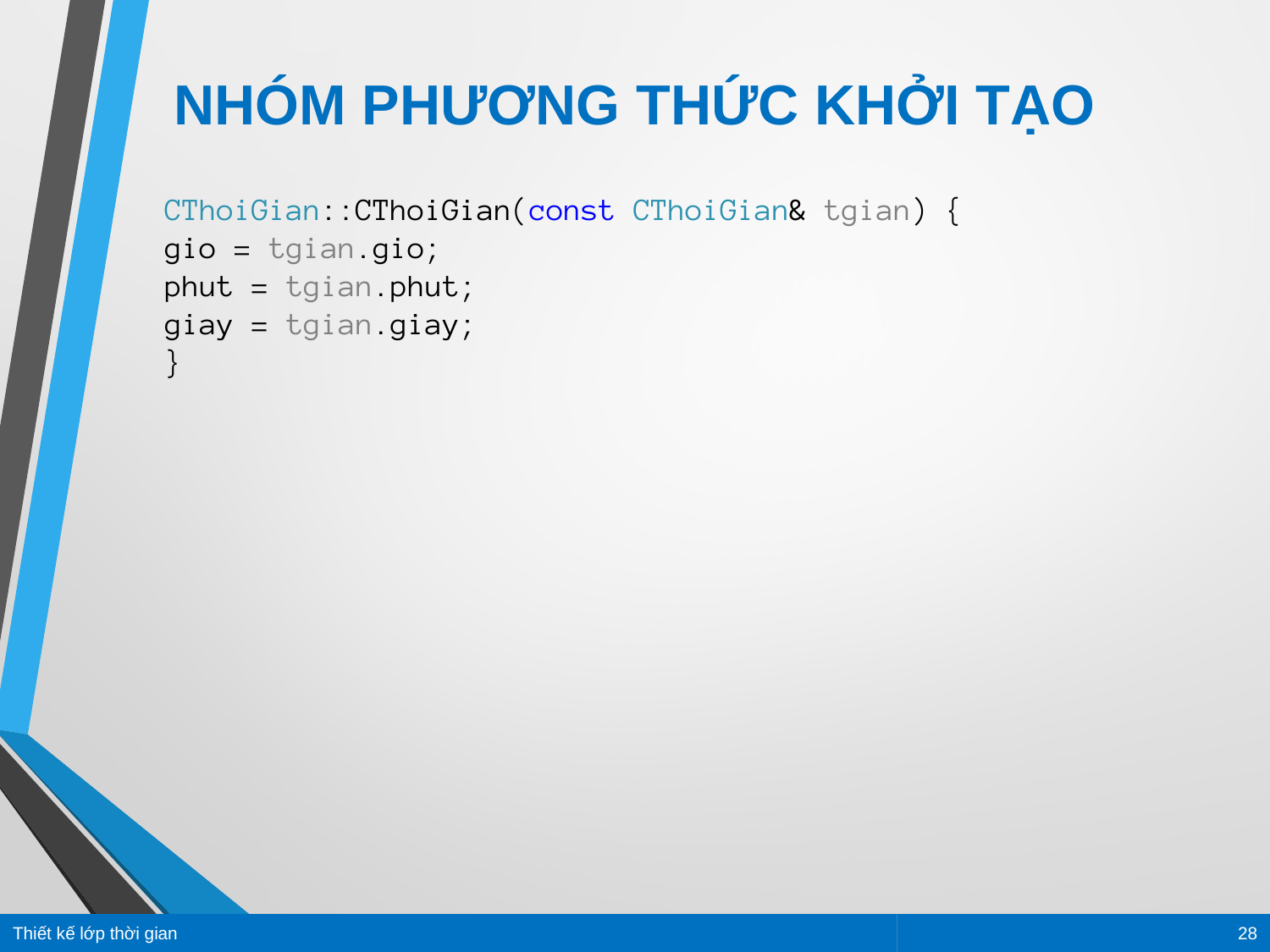

NHÓM PHƯƠNG THỨC KHỞI TẠO
CThoiGian::CThoiGian(const CThoiGian& tgian) {
gio = tgian.gio;
phut = tgian.phut;
giay = tgian.giay;
}

Thiết kế lớp thời gian
28